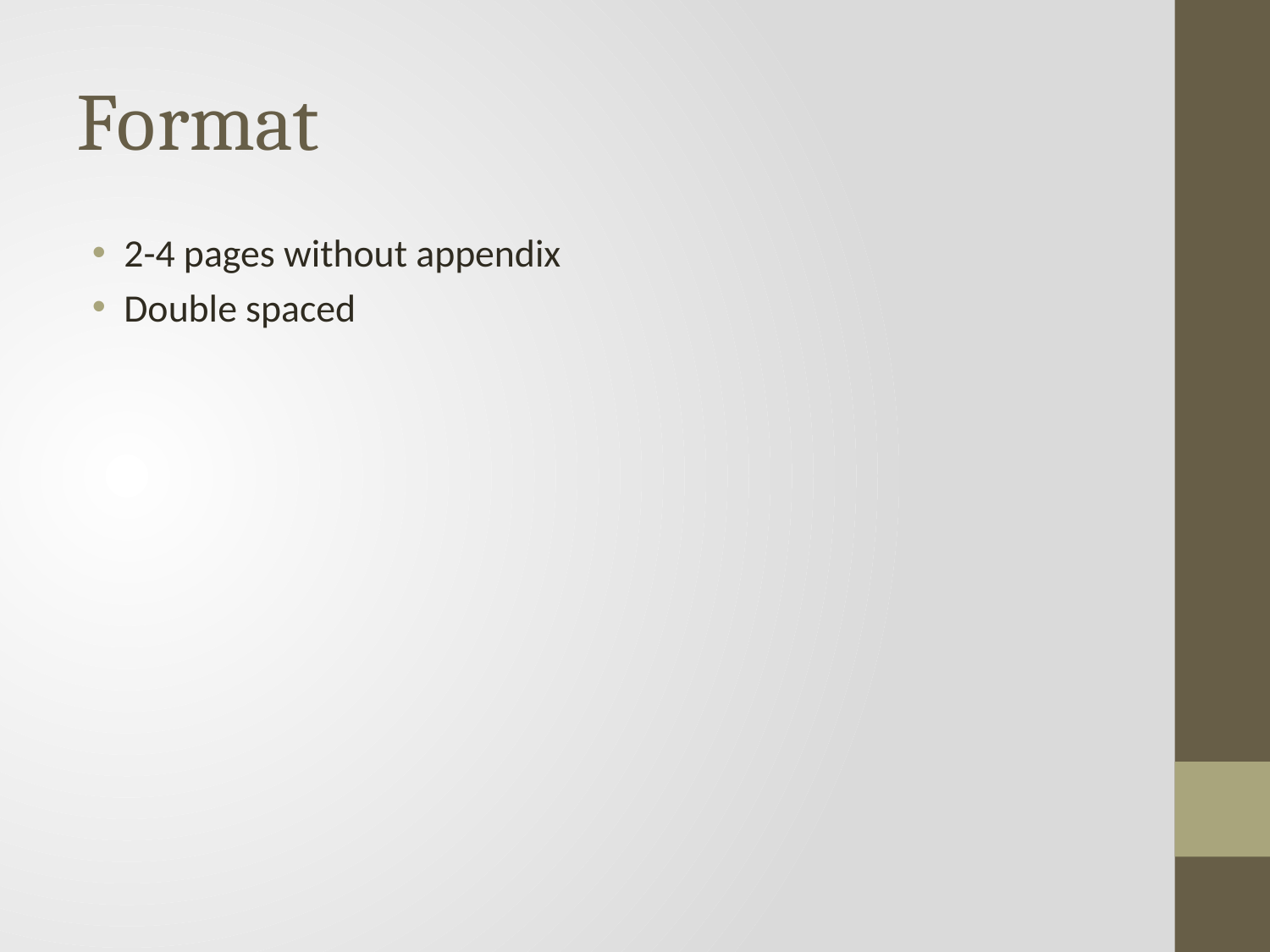

# Format
2-4 pages without appendix
Double spaced